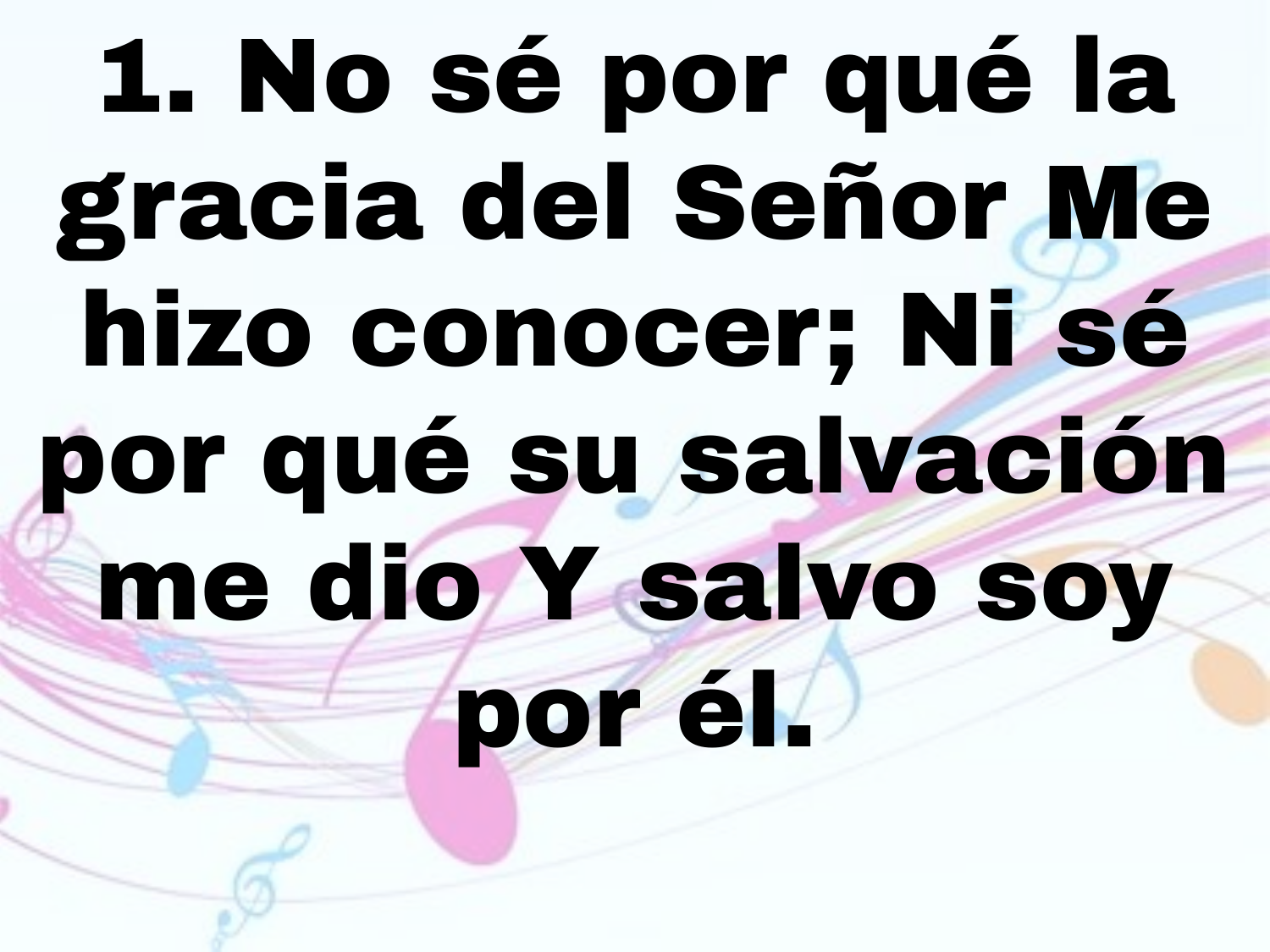

1. No sé por qué la gracia del Señor Me hizo conocer; Ni sé por qué su salvación me dio Y salvo soy por él.